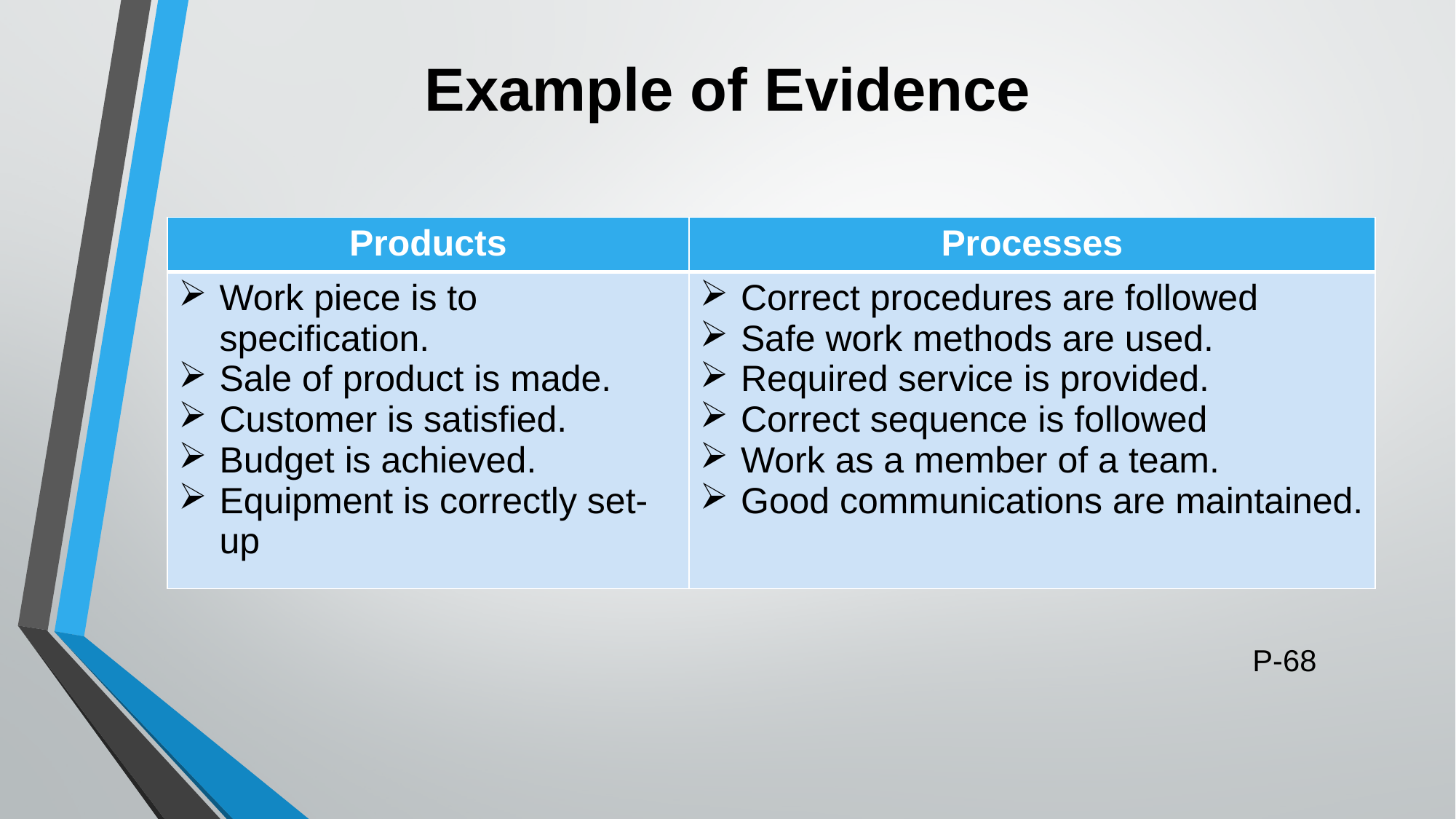

# Example of Evidence
| Products | Processes |
| --- | --- |
| Work piece is to specification. Sale of product is made. Customer is satisfied. Budget is achieved. Equipment is correctly set-up | Correct procedures are followed Safe work methods are used. Required service is provided. Correct sequence is followed Work as a member of a team. Good communications are maintained. |
P-68